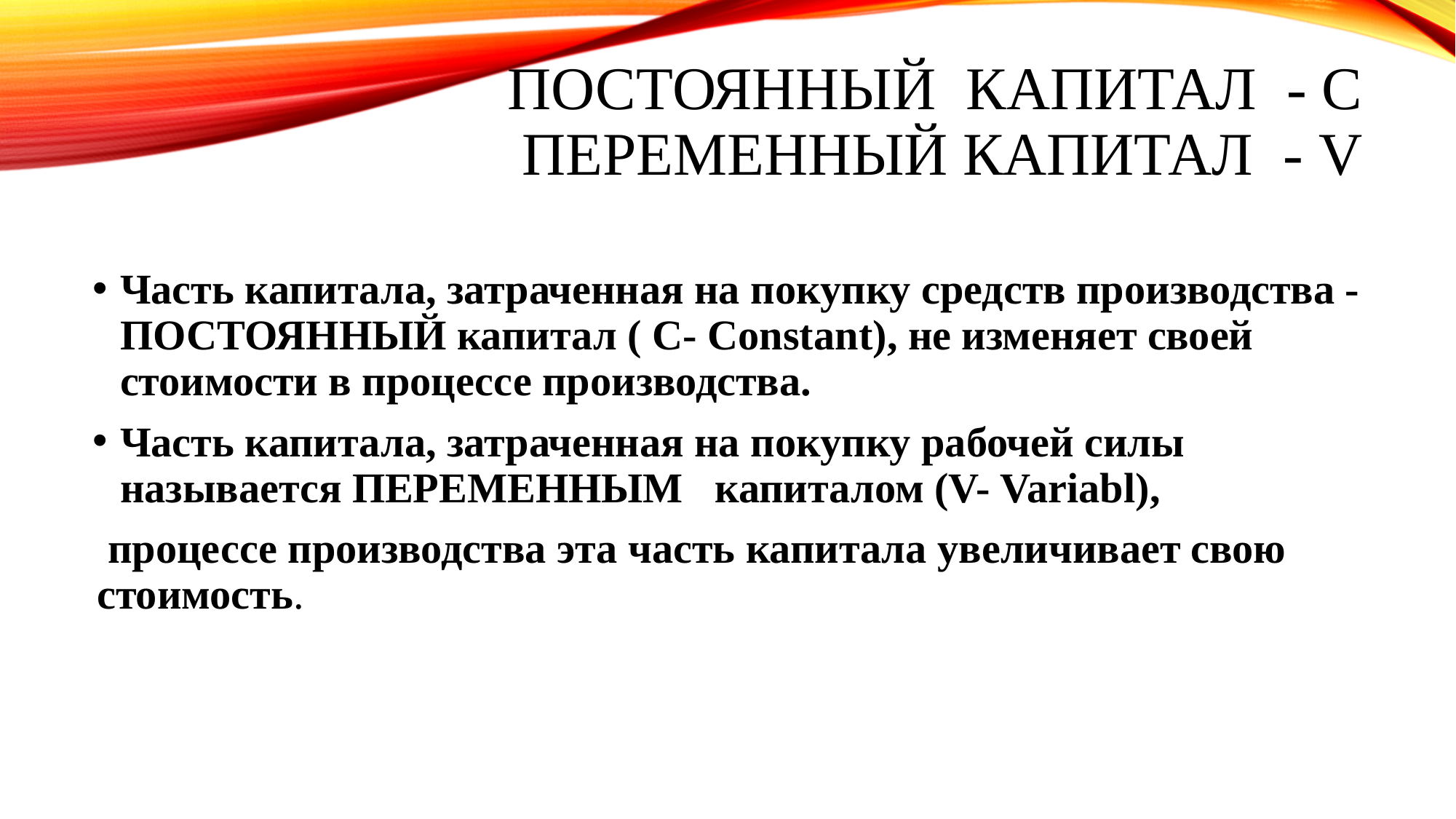

# Постоянный  капитал  - С Переменный капитал  - V
Часть капитала, затраченная на покупку средств производства - ПОСТОЯННЫЙ капитал ( С- Constant), не изменяет своей стоимости в процессе производства.
Часть капитала, затраченная на покупку рабочей силы называется ПЕРЕМЕННЫМ   капиталом (V- Variabl),
 процессе производства эта часть капитала увеличивает свою стоимость.